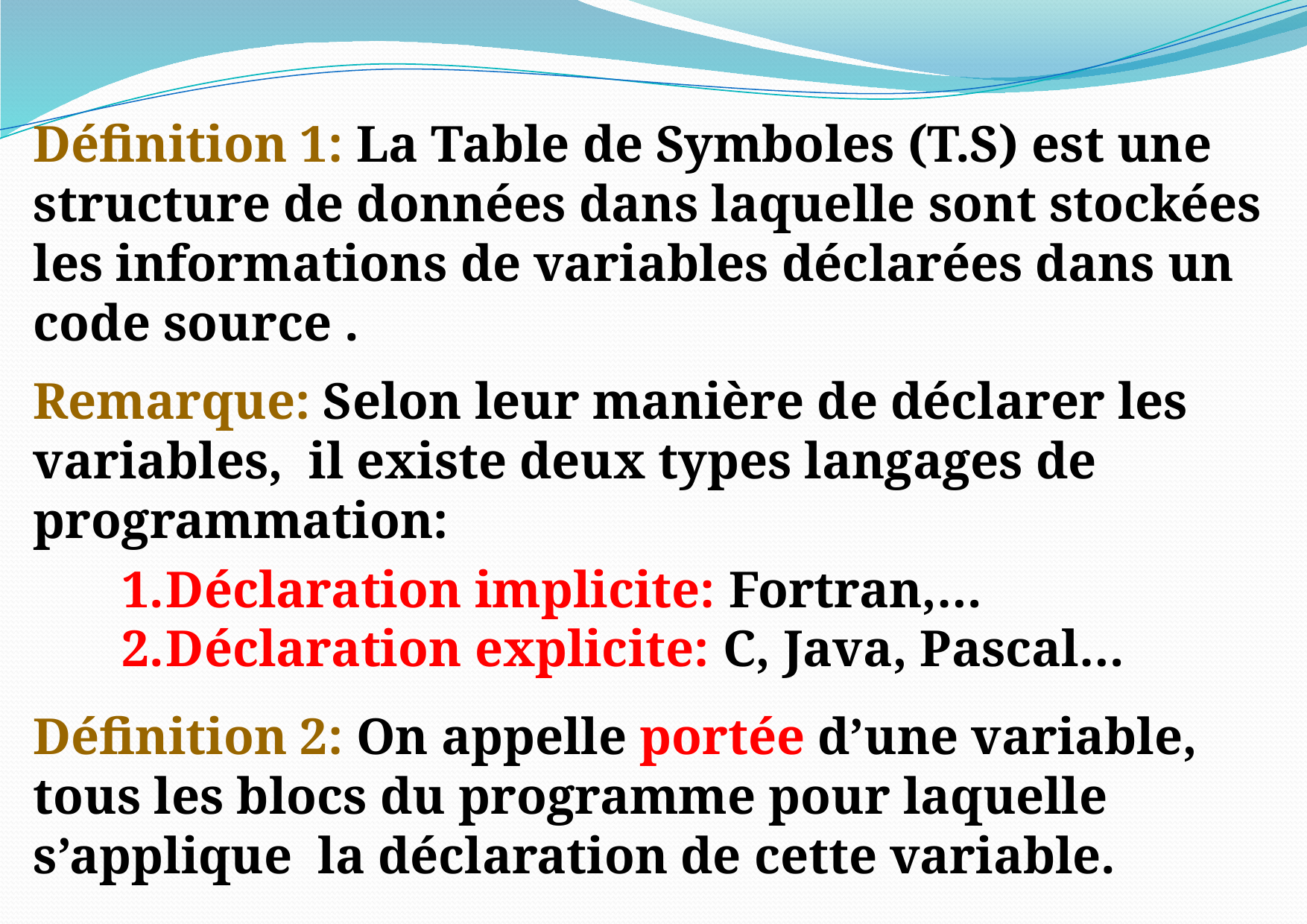

Définition 1: La Table de Symboles (T.S) est une structure de données dans laquelle sont stockées les informations de variables déclarées dans un code source .
Remarque: Selon leur manière de déclarer les variables,  il existe deux types langages de programmation:
Déclaration implicite: Fortran,…
Déclaration explicite: C, Java, Pascal…
Définition 2: On appelle portée d’une variable, tous les blocs du programme pour laquelle s’applique  la déclaration de cette variable.